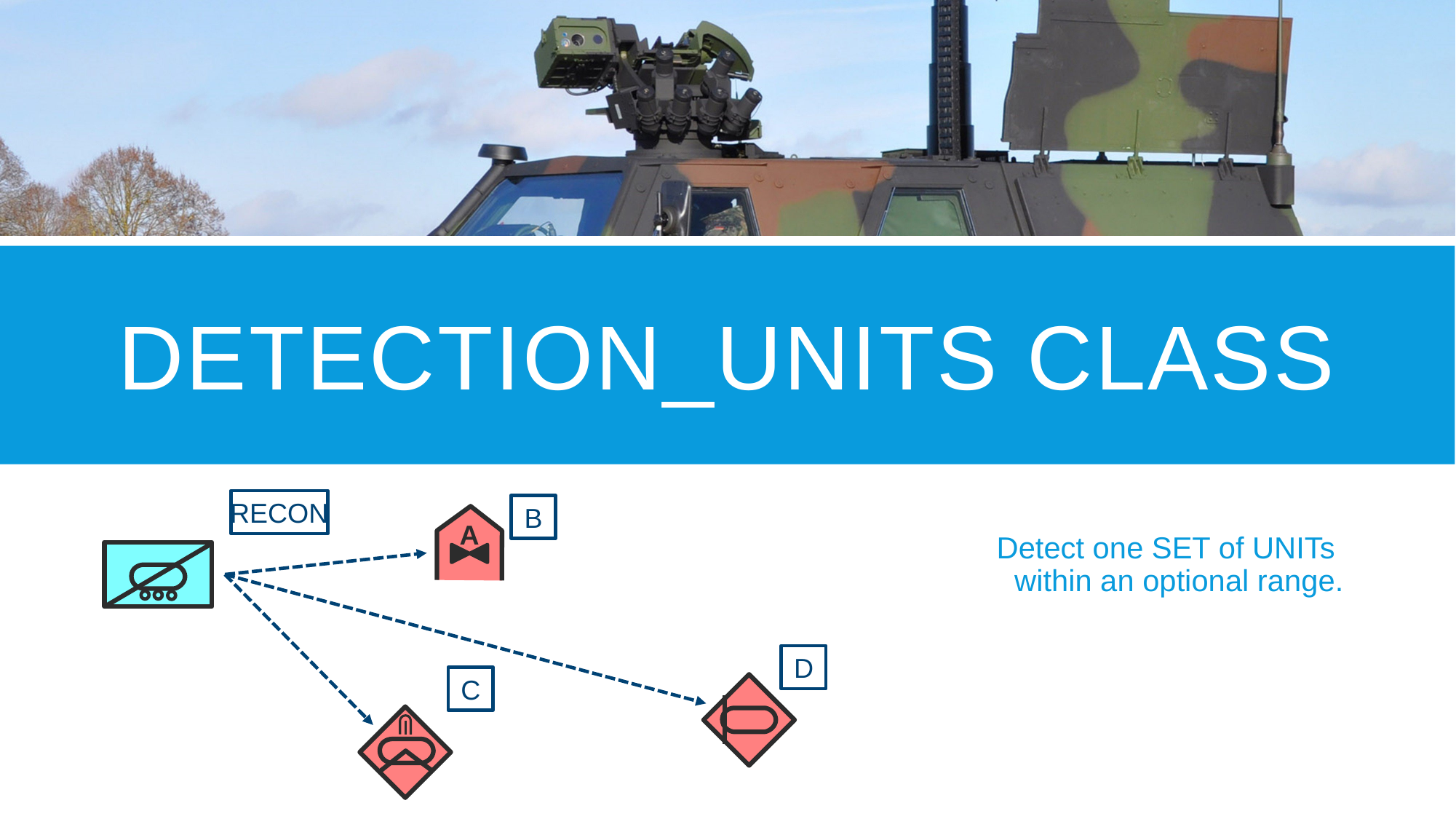

# detection_units class
RECON
B

A

Detect one SET of UNITs
within an optional range.

D
C